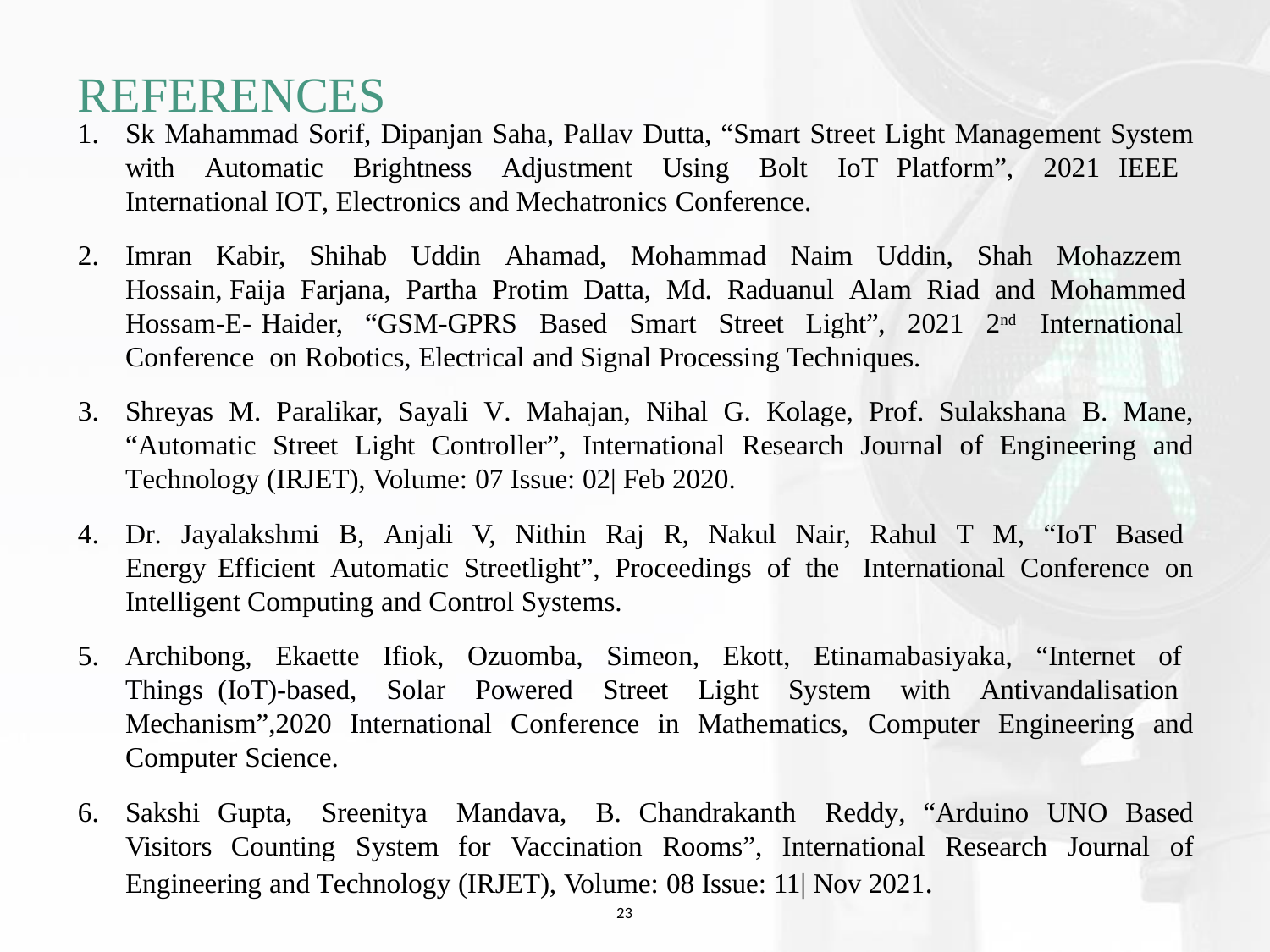

# REFERENCES
Sk Mahammad Sorif, Dipanjan Saha, Pallav Dutta, “Smart Street Light Management System with  Automatic  Brightness  Adjustment  Using  Bolt  IoT Platform”,  2021 IEEE  International IOT, Electronics and Mechatronics Conference.
Imran  Kabir,  Shihab  Uddin  Ahamad,  Mohammad  Naim  Uddin,  Shah  Mohazzem  Hossain, Faija  Farjana,  Partha  Protim  Datta,  Md.  Raduanul  Alam  Riad  and  Mohammed  Hossam-E- Haider,  “GSM-GPRS  Based  Smart  Street  Light”,  2021  2nd   International  Conference  on Robotics, Electrical and Signal Processing Techniques.
Shreyas  M.  Paralikar,  Sayali  V.  Mahajan,  Nihal  G.  Kolage,  Prof.  Sulakshana  B.  Mane, “Automatic  Street  Light  Controller”,  International  Research  Journal  of  Engineering  and Technology (IRJET), Volume: 07 Issue: 02| Feb 2020.
Dr.  Jayalakshmi  B,  Anjali  V,  Nithin  Raj  R,  Nakul  Nair,  Rahul  T  M,  “IoT  Based  Energy Efficient Automatic Streetlight”, Proceedings of the  International Conference on Intelligent Computing and Control Systems.
Archibong,  Ekaette  Ifiok,  Ozuomba,  Simeon,  Ekott,  Etinamabasiyaka,  “Internet  of  Things (IoT)-based,  Solar  Powered  Street  Light  System  with  Antivandalisation  Mechanism”,2020 International Conference in Mathematics, Computer Engineering and Computer Science.
Sakshi Gupta,  Sreenitya  Mandava,  B. Chandrakanth  Reddy, “Arduino UNO Based Visitors Counting System for Vaccination Rooms”, International Research Journal of Engineering and Technology (IRJET), Volume: 08 Issue: 11| Nov 2021.
23